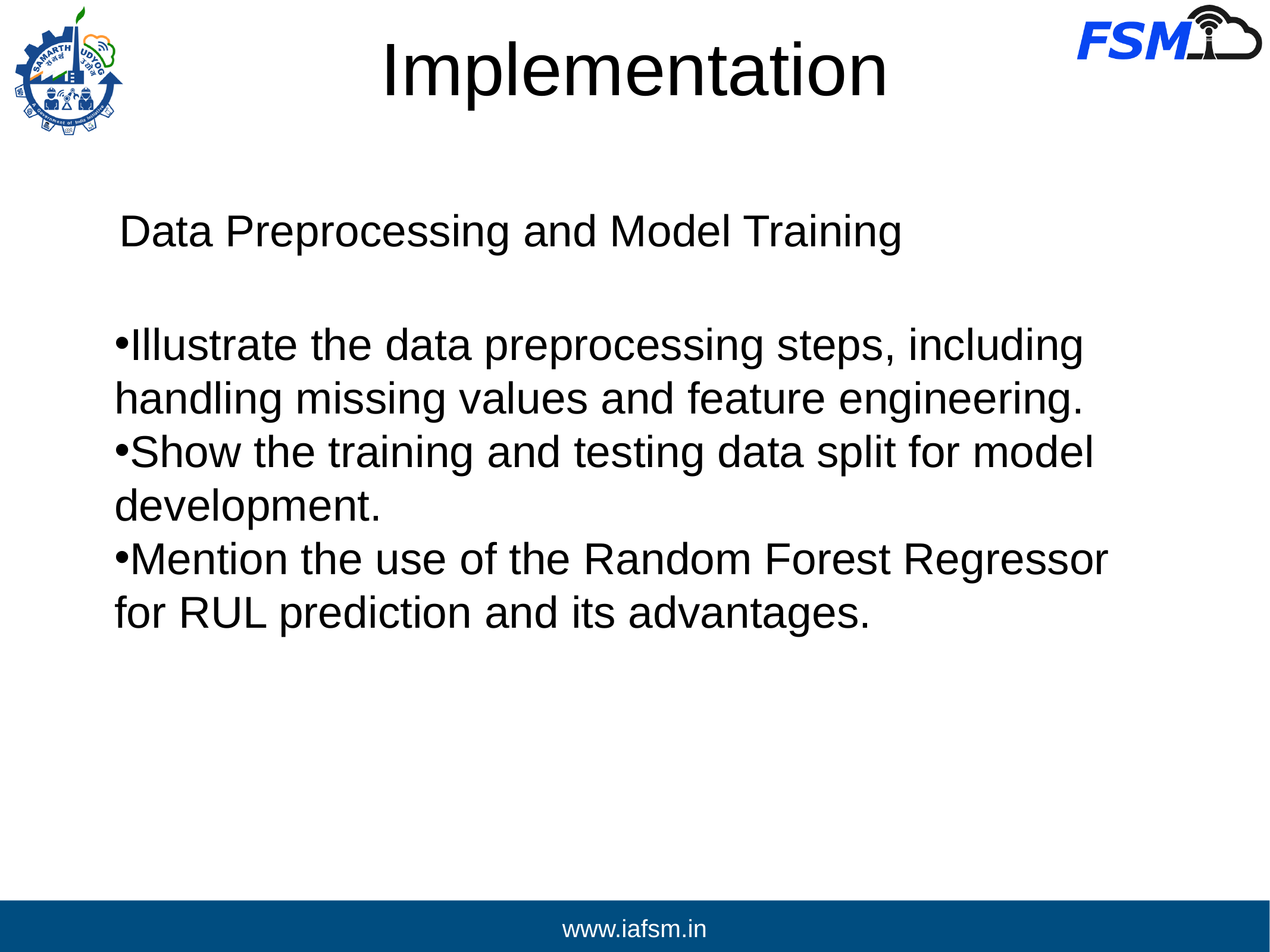

# Implementation
Data Preprocessing and Model Training
Illustrate the data preprocessing steps, including handling missing values and feature engineering.
Show the training and testing data split for model development.
Mention the use of the Random Forest Regressor for RUL prediction and its advantages.